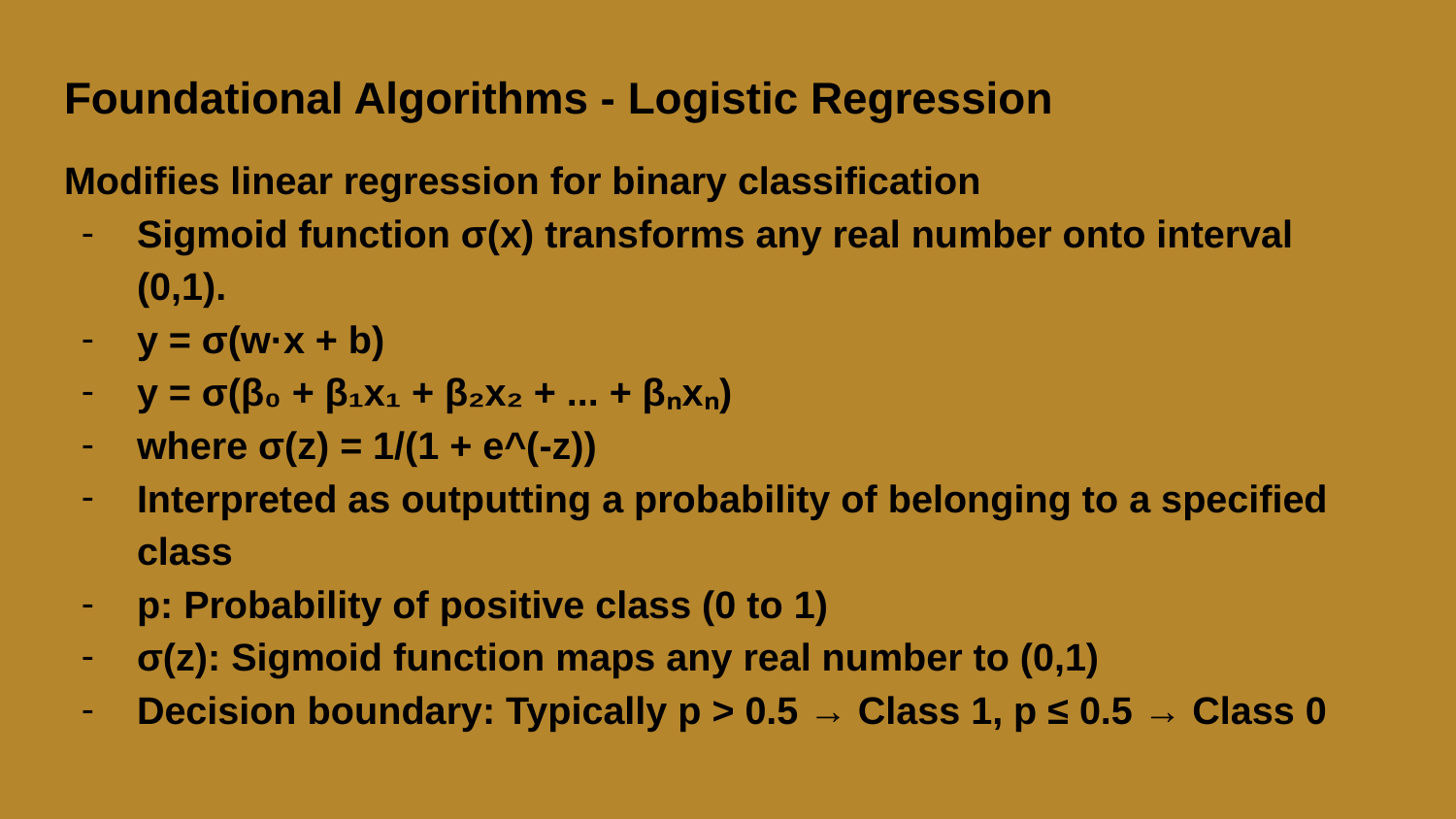

# Foundational Algorithms - Logistic Regression

Modifies linear regression for binary classification
Sigmoid function σ(x) transforms any real number onto interval (0,1).
y = σ(w·x + b)
y = σ(β₀ + β₁x₁ + β₂x₂ + ... + βₙxₙ)
where σ(z) = 1/(1 + e^(-z))
Interpreted as outputting a probability of belonging to a specified class
p: Probability of positive class (0 to 1)
σ(z): Sigmoid function maps any real number to (0,1)
Decision boundary: Typically p > 0.5 → Class 1, p ≤ 0.5 → Class 0